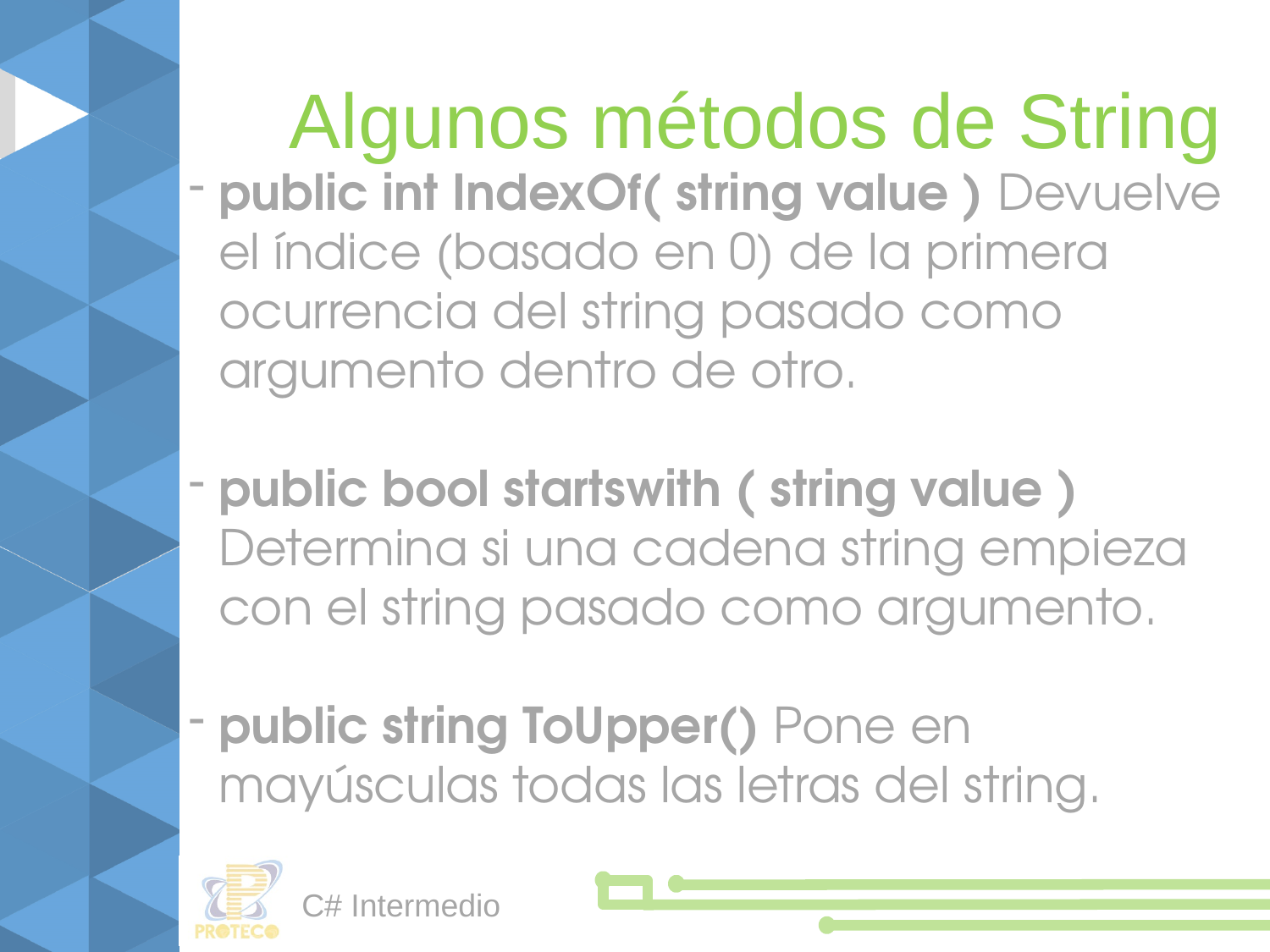

Algunos métodos de String
public int IndexOf( string value ) Devuelve el índice (basado en 0) de la primera ocurrencia del string pasado como argumento dentro de otro.

public bool startswith ( string value ) Determina si una cadena string empieza con el string pasado como argumento.

public string ToUpper() Pone en mayúsculas todas las letras del string.